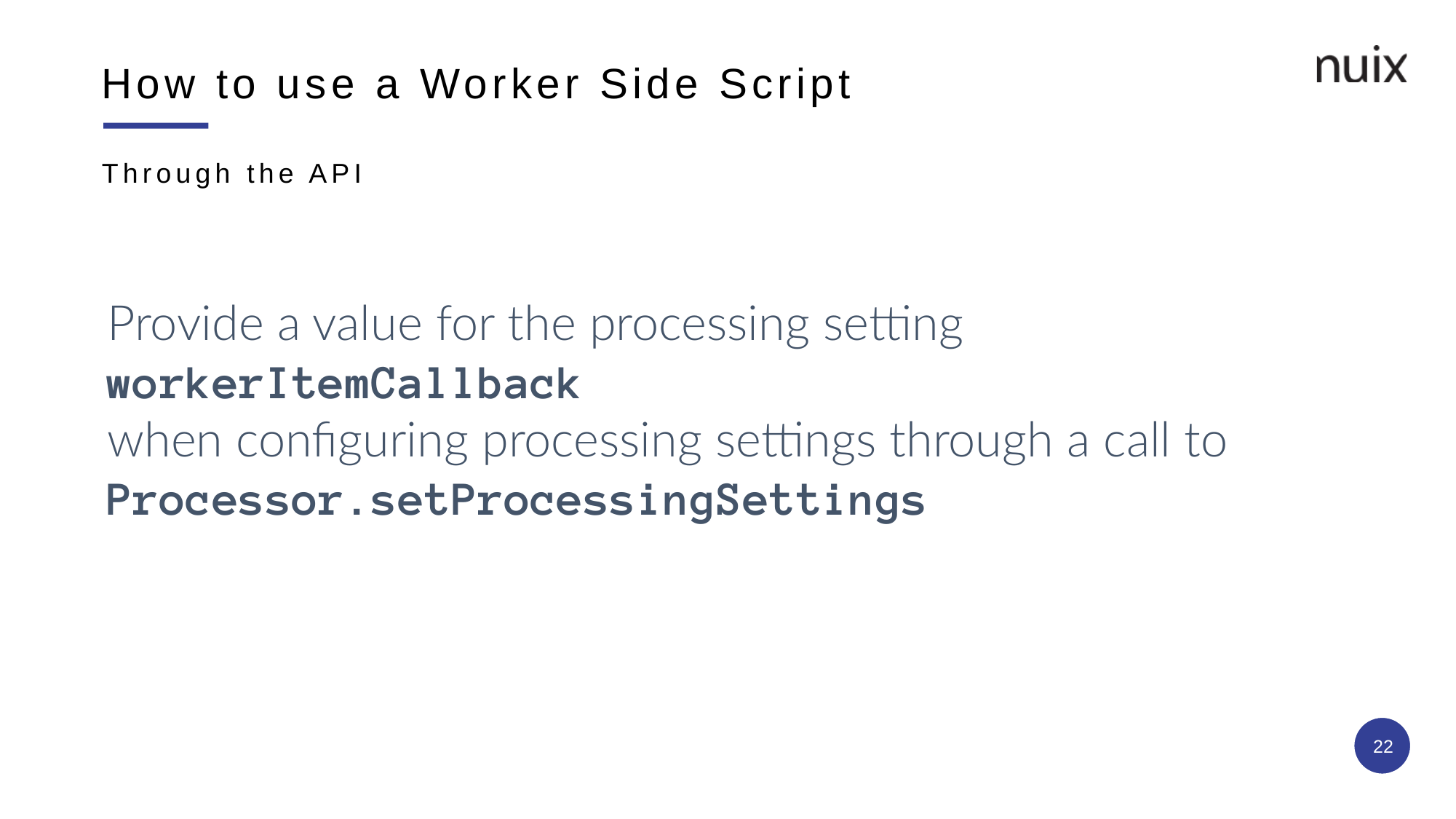

# How to use a Worker Side Script
Through the API
Provide a value for the processing setting workerItemCallback
when configuring processing settings through a call to Processor.setProcessingSettings